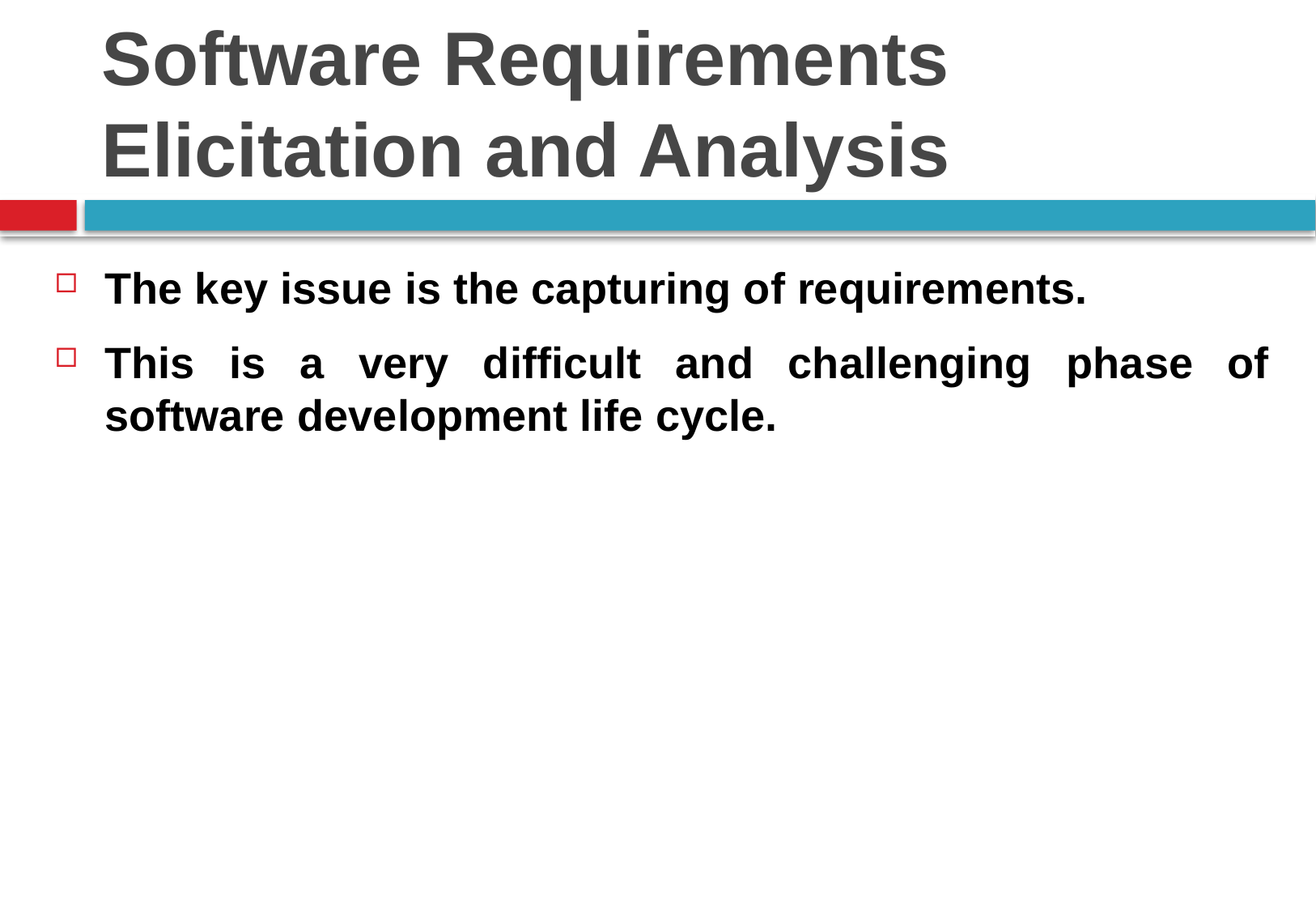

Software Requirements Elicitation and Analysis
The key issue is the capturing of requirements.
This is a very difficult and challenging phase of software development life cycle.